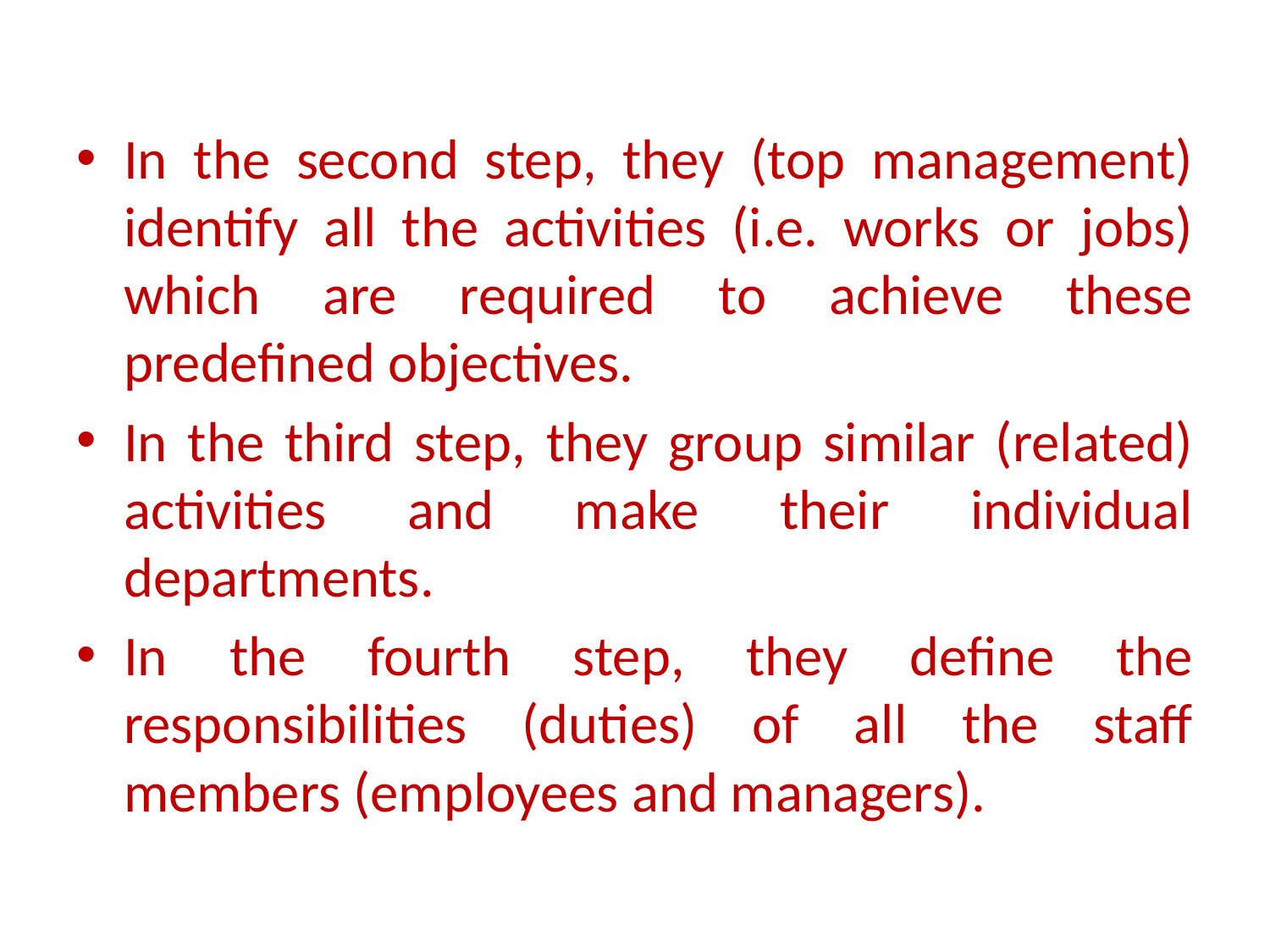

#
In the second step, they (top management) identify all the activities (i.e. works or jobs) which are required to achieve these predefined objectives.
In the third step, they group similar (related) activities and make their individual departments.
In the fourth step, they define the responsibilities (duties) of all the staff members (employees and managers).